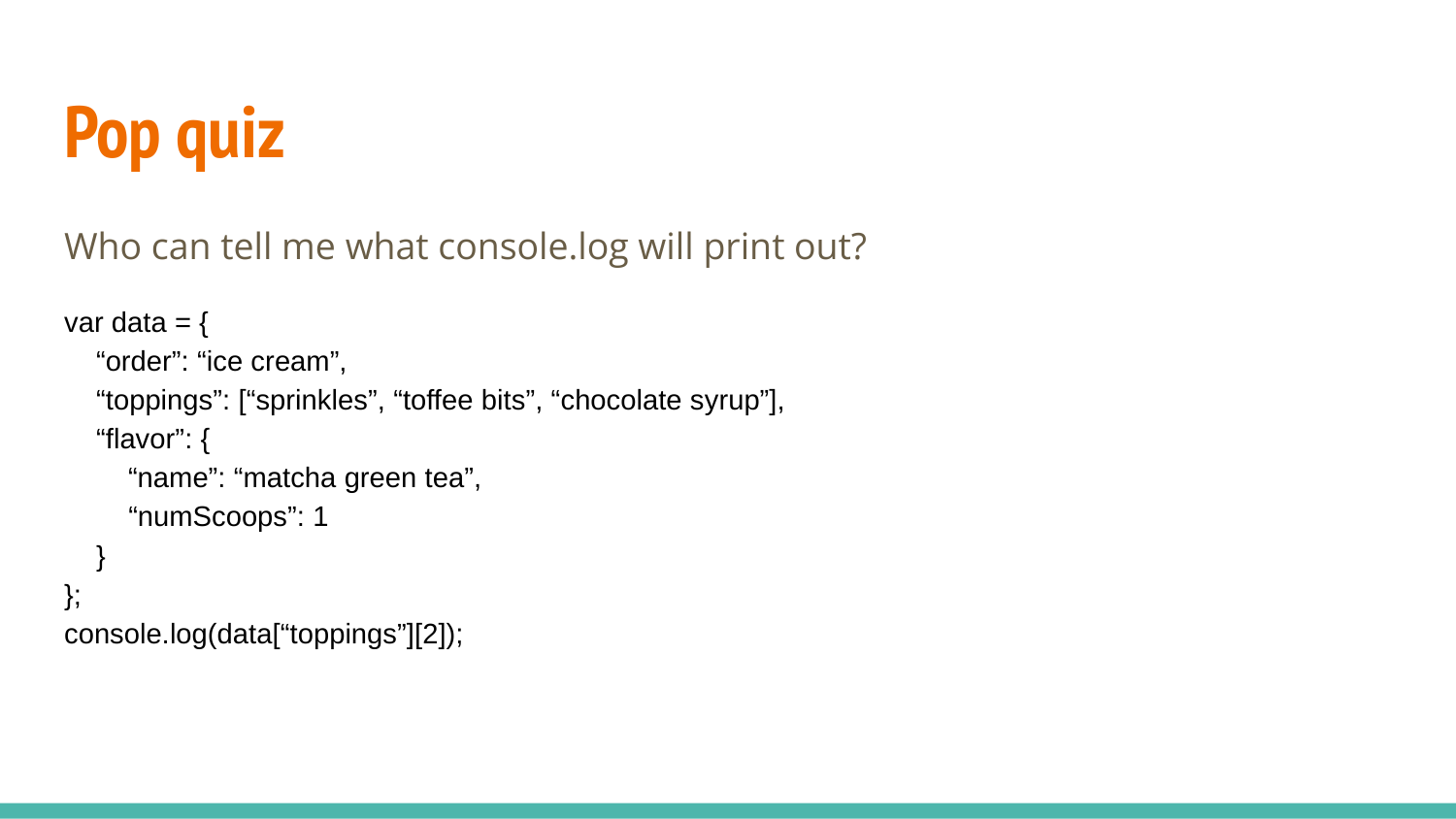

# Pop quiz
Who can tell me what console.log will print out?
var data = {
    “order”: “ice cream”,
    “toppings”: [“sprinkles”, “toffee bits”, “chocolate syrup”],
    “flavor”: {
        “name”: “matcha green tea”,
        “numScoops”: 1
    }
};
console.log(data[“toppings”][2]);